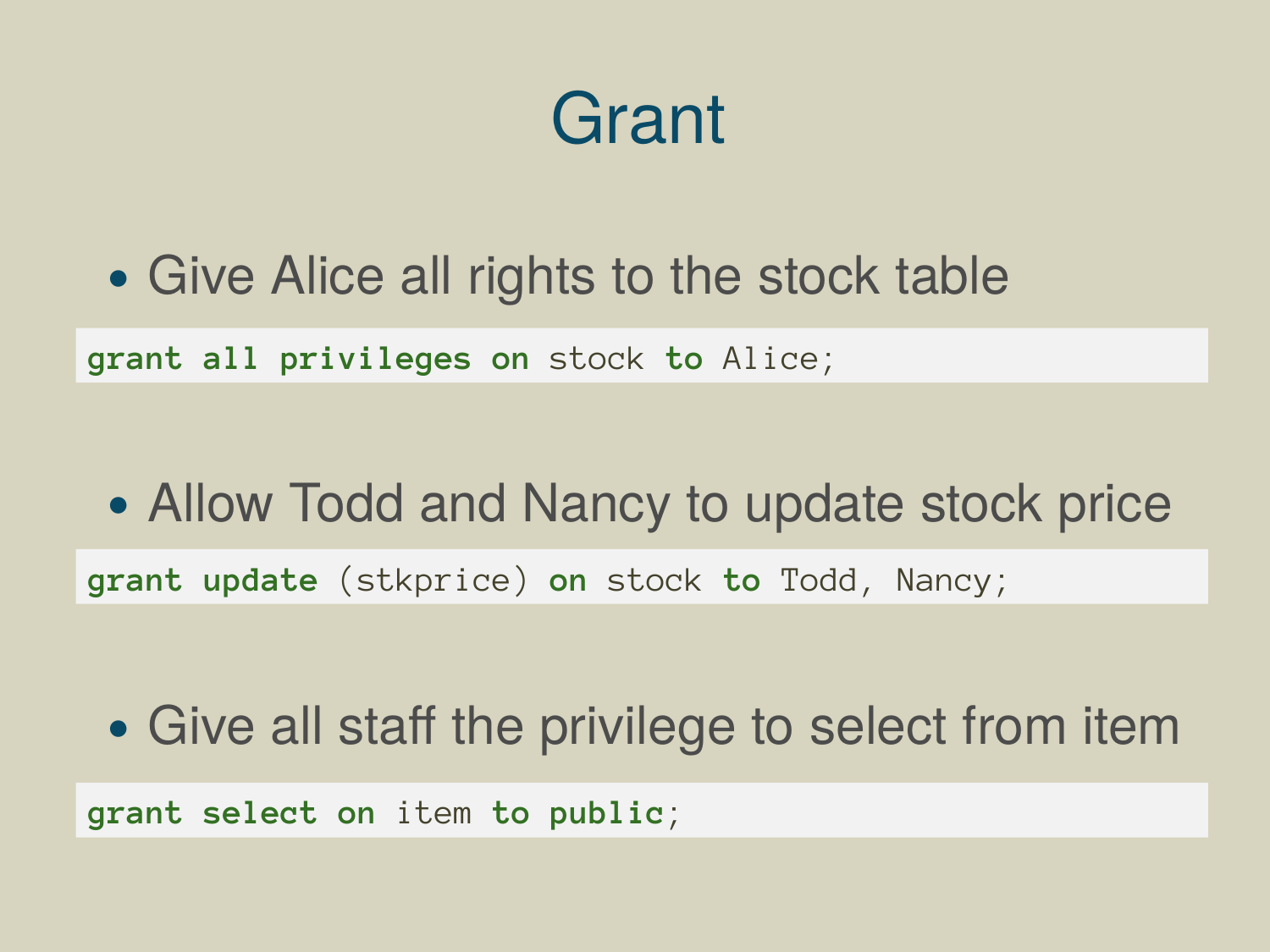

# Grant
Give Alice all rights to the stock table

Allow Todd and Nancy to update stock price

Give all staff the privilege to select from item

grant all privileges on stock to Alice;
grant update (stkprice) on stock to Todd, Nancy;
grant select on item to public;